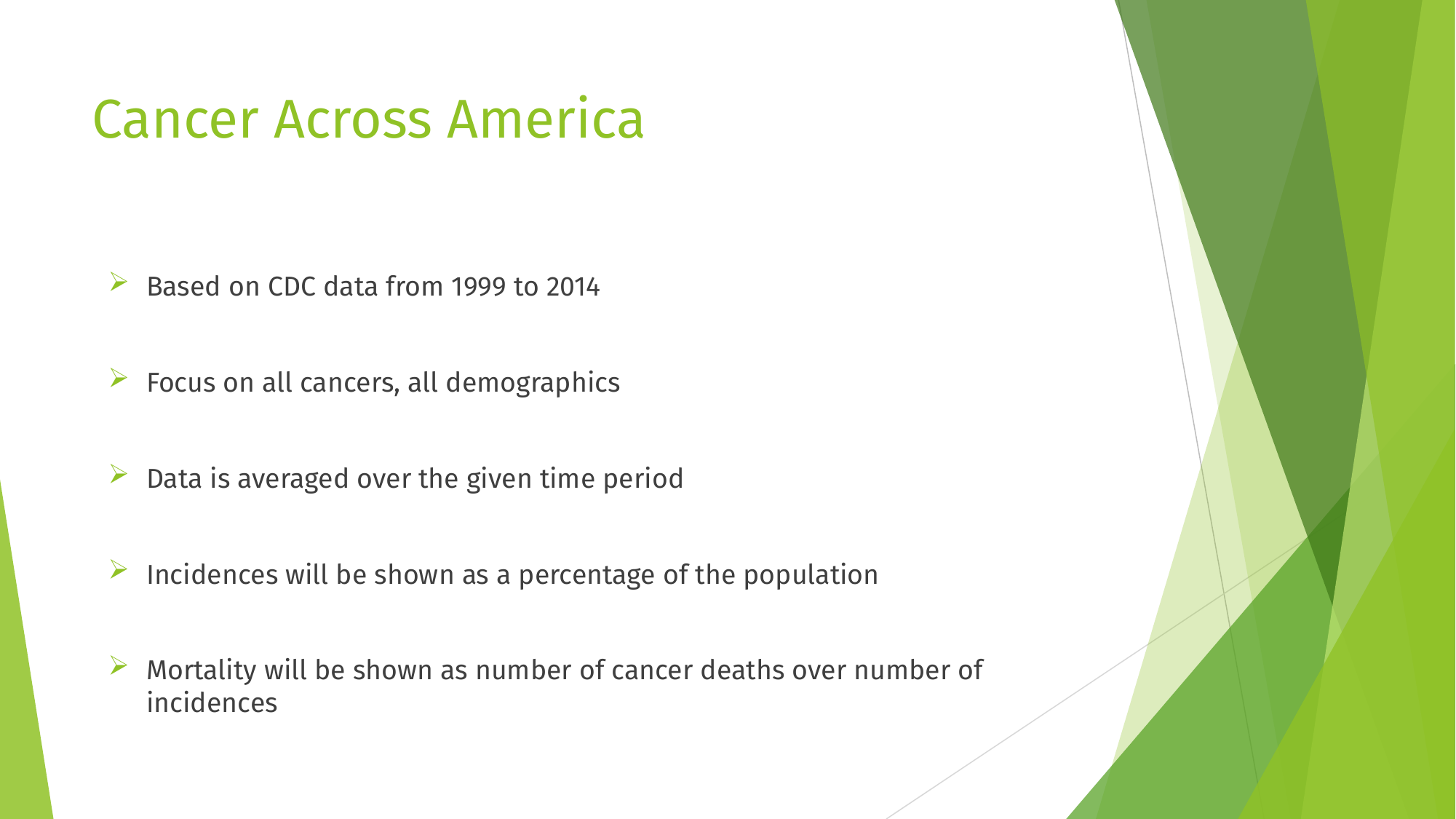

# Cancer Across America
Based on CDC data from 1999 to 2014

Focus on all cancers, all demographics

Data is averaged over the given time period

Incidences will be shown as a percentage of the population

Mortality will be shown as number of cancer deaths over number of incidences